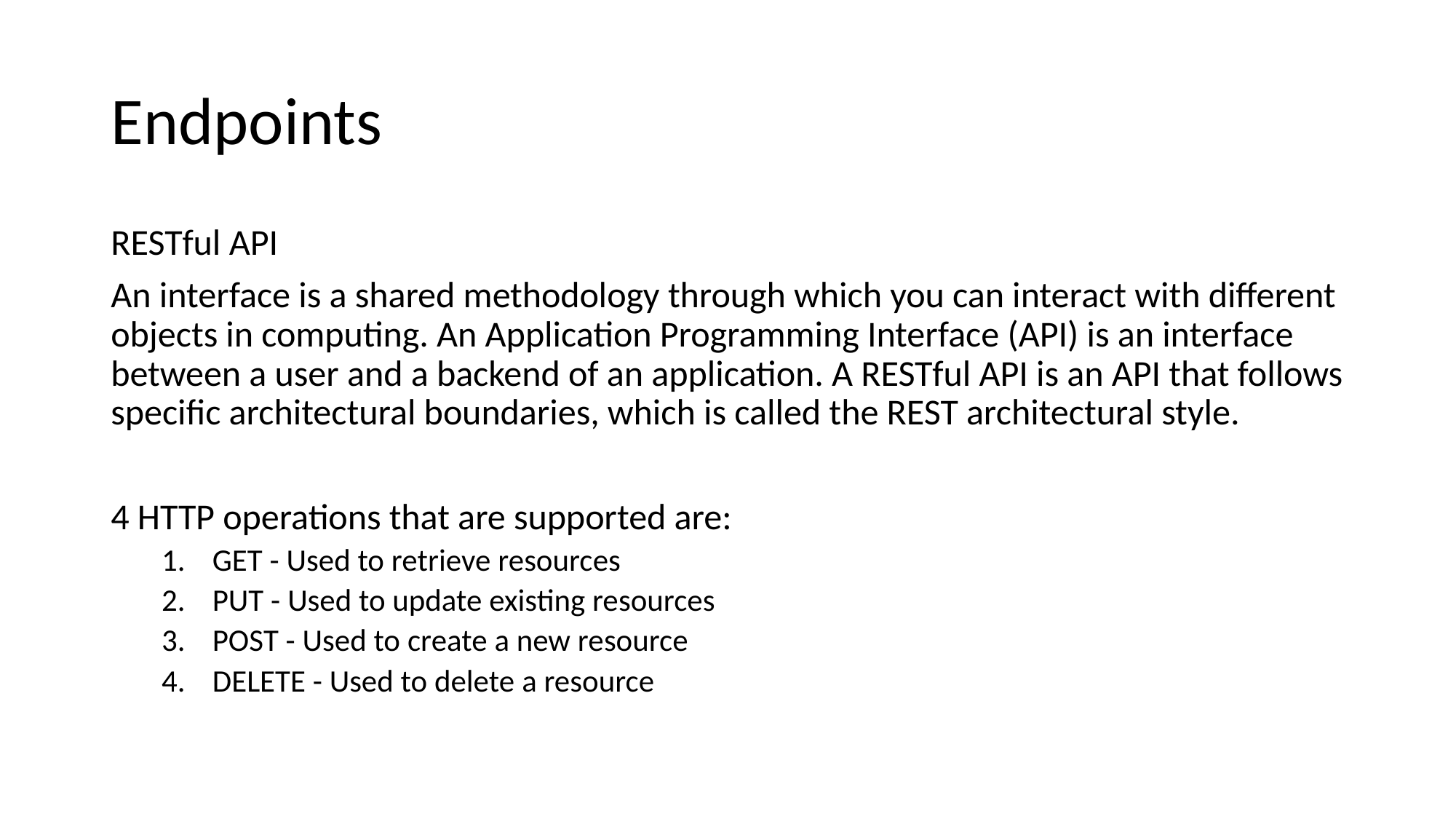

# Endpoints
RESTful API
An interface is a shared methodology through which you can interact with different objects in computing. An Application Programming Interface (API) is an interface between a user and a backend of an application. A RESTful API is an API that follows specific architectural boundaries, which is called the REST architectural style.

4 HTTP operations that are supported are:
GET - Used to retrieve resources
PUT - Used to update existing resources
POST - Used to create a new resource
DELETE - Used to delete a resource